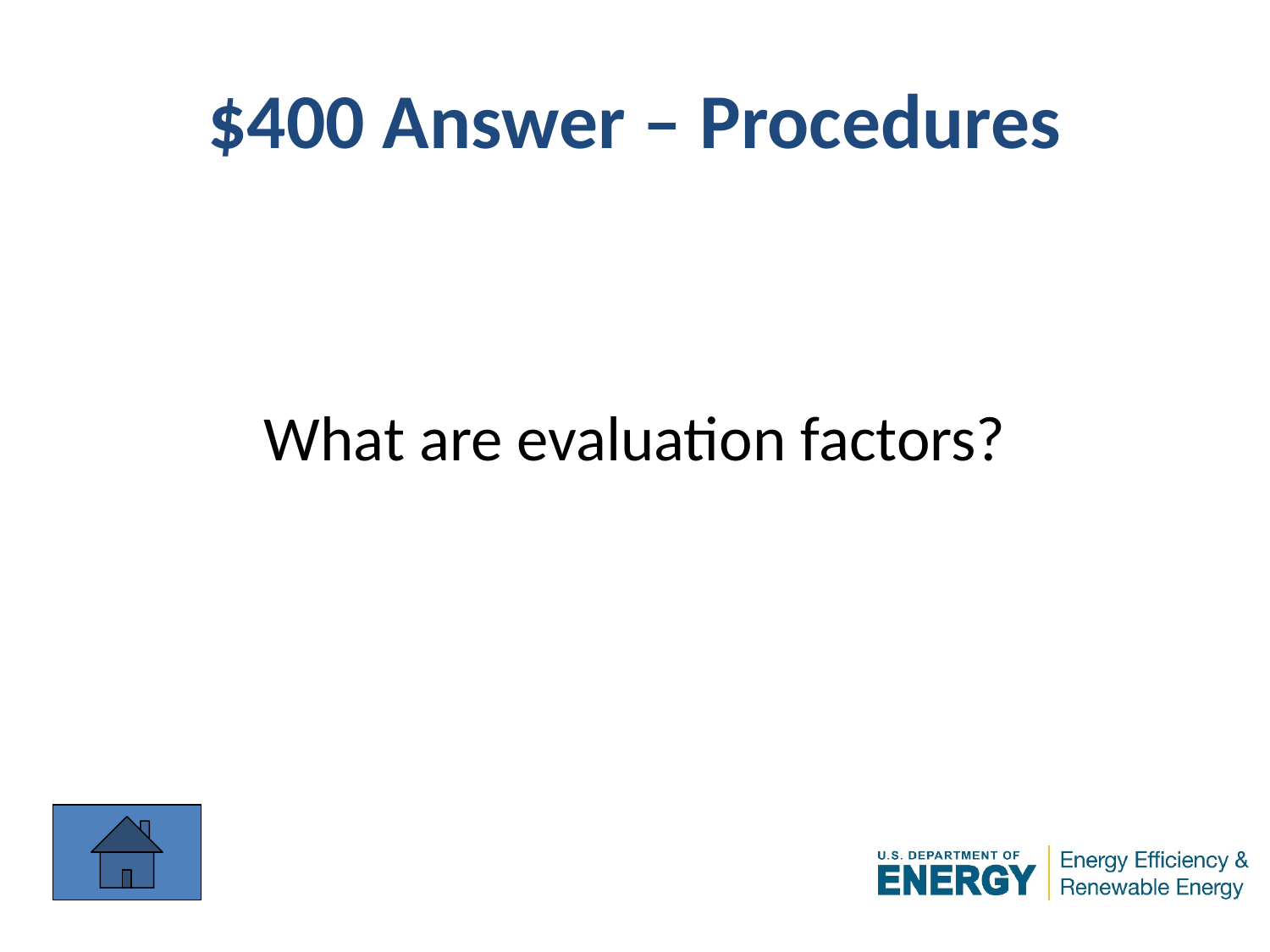

# $400 Answer – Procedures
What are evaluation factors?